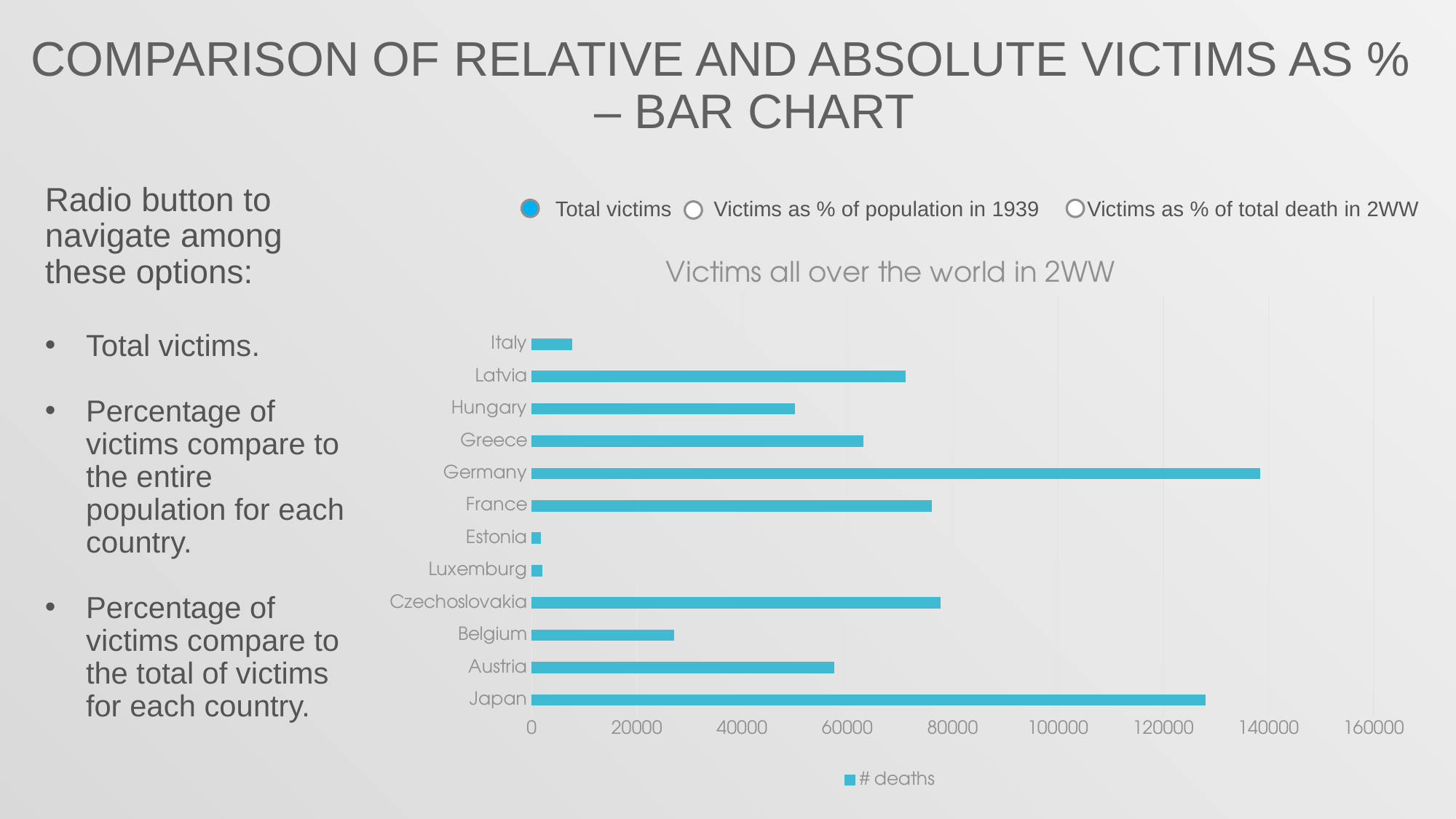

Comparison of RELATIVE AND ABSOLUTE VICTIMS AS %      – Bar chart
Radio button to navigate among these options:

Total victims.

Percentage of victims compare to the entire population for each country.

Percentage of victims compare to the total of victims for each country.
Total victims       Victims as % of population in 1939        Victims as % of total death in 2WW

### Chart: Victims all over the world in 2WW

| Category | # deaths |
|---|---|
| Japan | 128000.0 |
| Austria | 57500.0 |
| Belgium | 27000.0 |
| Czechoslovakia | 77650.0 |
| Luxemburg | 2000.0 |
| Estonia | 1750.0 |
| France | 76000.0 |
| Germany | 138500.0 |
| Greece | 63000.0 |
| Hungary | 50000.0 |
| Latvia | 71000.0 |
| Italy | 7750.0 |